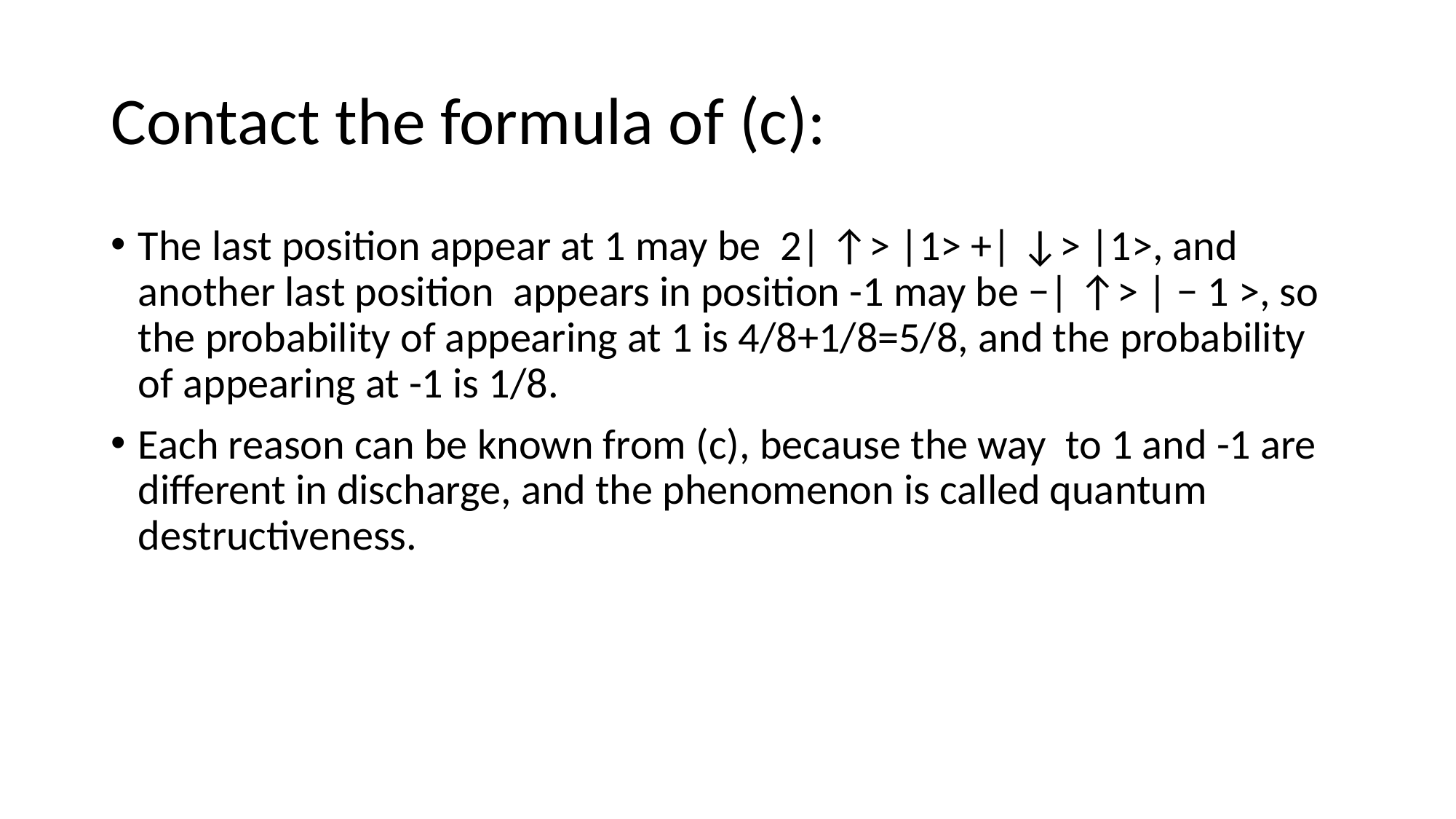

# Contact the formula of (c):
The last position appear at 1 may be  2| ↑> |1> +| ↓> |1>, and  another last position  appears in position -1 may be −| ↑> | − 1 >, so the probability of appearing at 1 is 4/8+1/8=5/8, and the probability of appearing at -1 is 1/8.
Each reason can be known from (c), because the way  to 1 and -1 are  different in discharge, and the phenomenon is called quantum destructiveness.